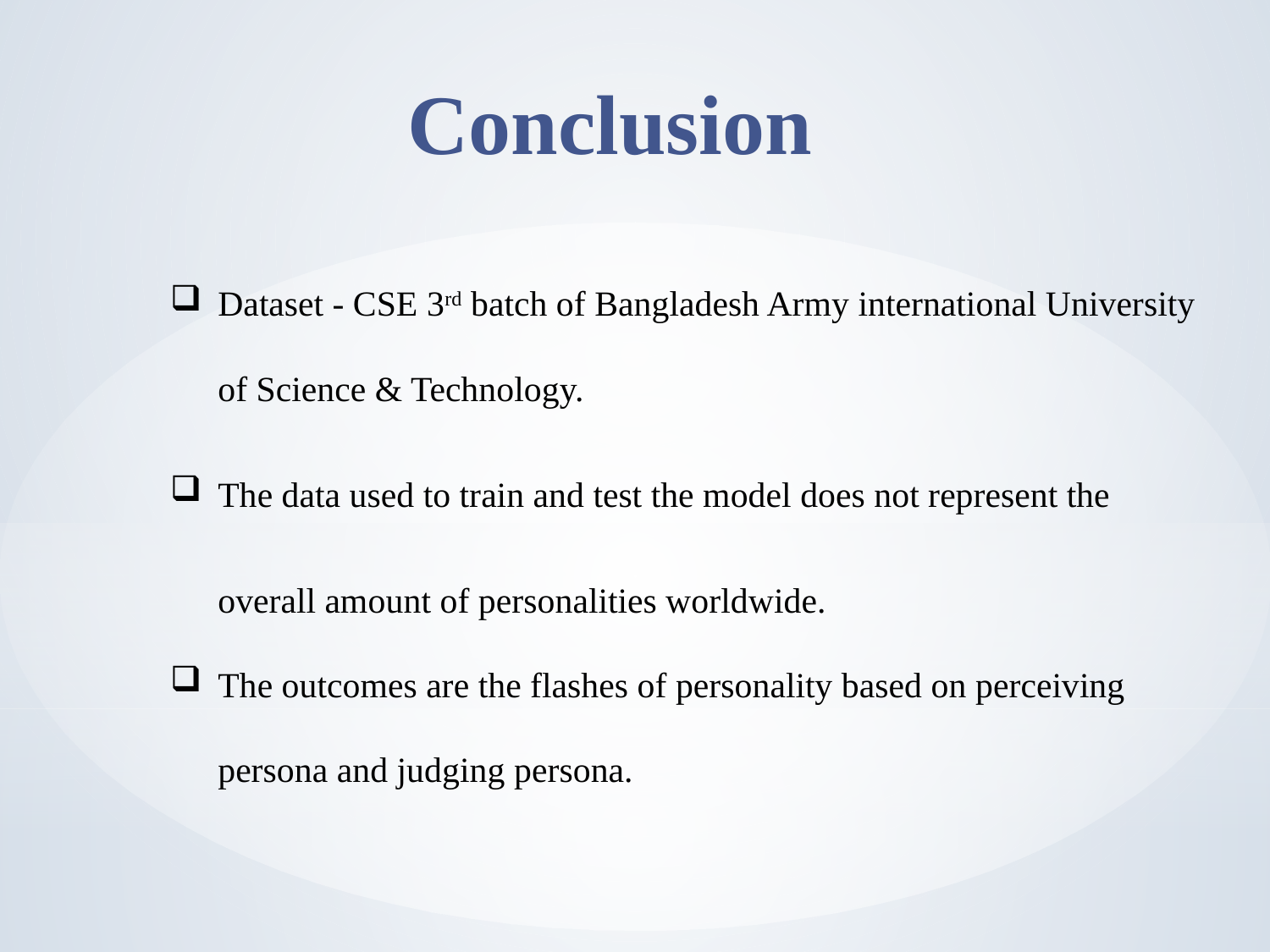

# Conclusion
Dataset - CSE 3rd batch of Bangladesh Army international University of Science & Technology.
The data used to train and test the model does not represent the overall amount of personalities worldwide.
The outcomes are the flashes of personality based on perceiving persona and judging persona.